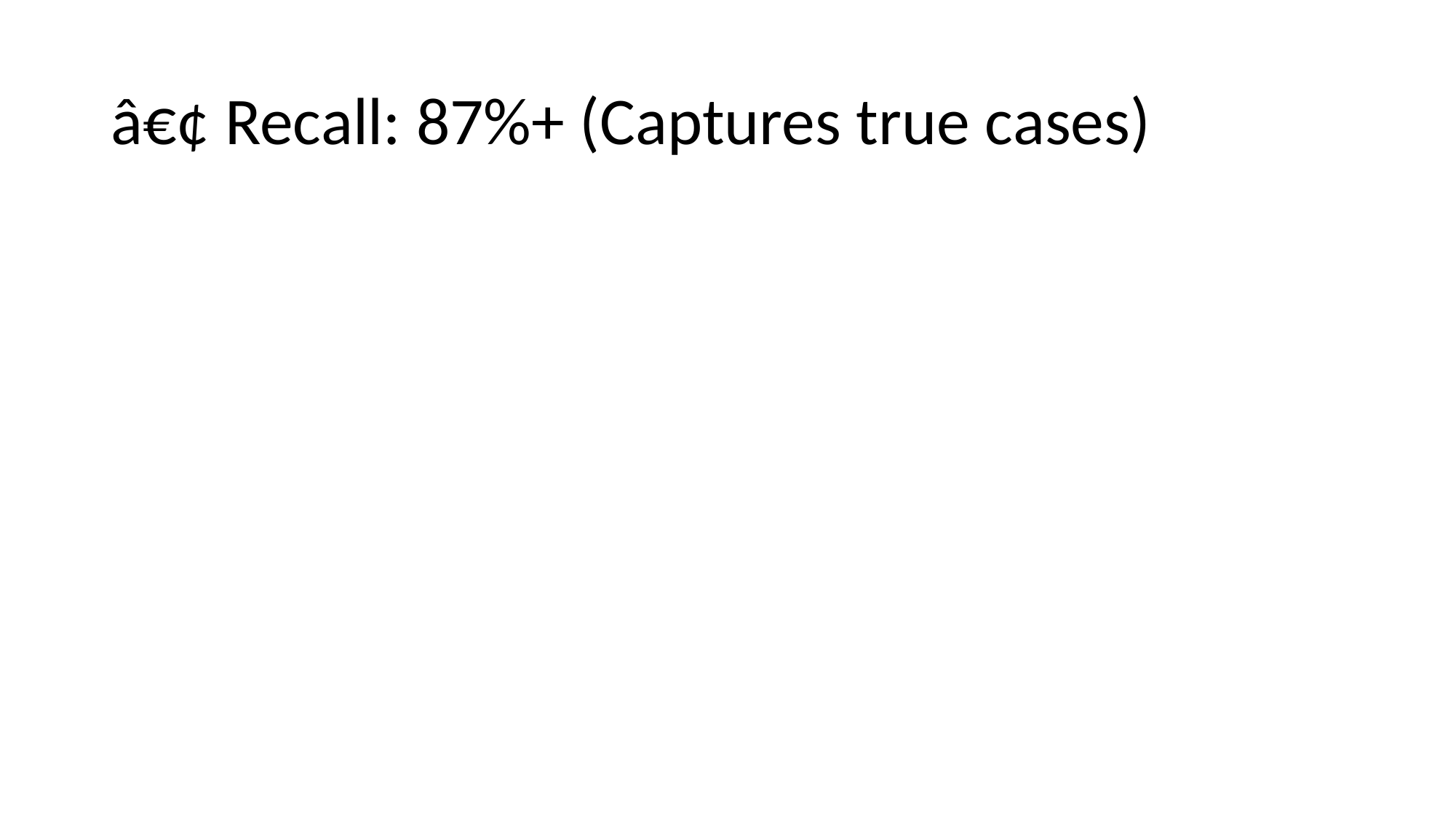

# â€¢ Recall: 87%+ (Captures true cases)